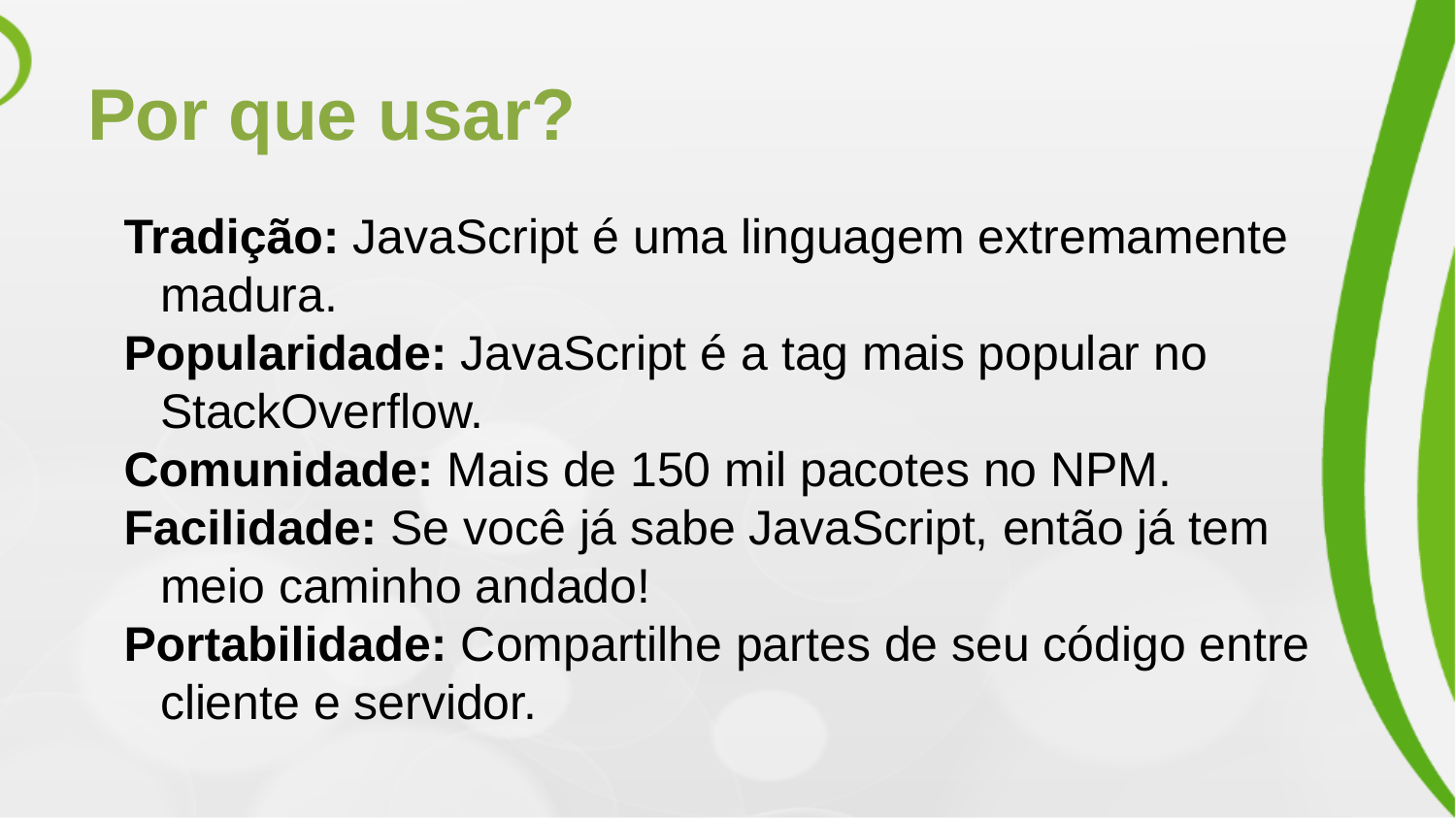

# Por que usar?
Tradição: JavaScript é uma linguagem extremamente madura.
Popularidade: JavaScript é a tag mais popular no StackOverflow.
Comunidade: Mais de 150 mil pacotes no NPM.
Facilidade: Se você já sabe JavaScript, então já tem meio caminho andado!
Portabilidade: Compartilhe partes de seu código entre cliente e servidor.